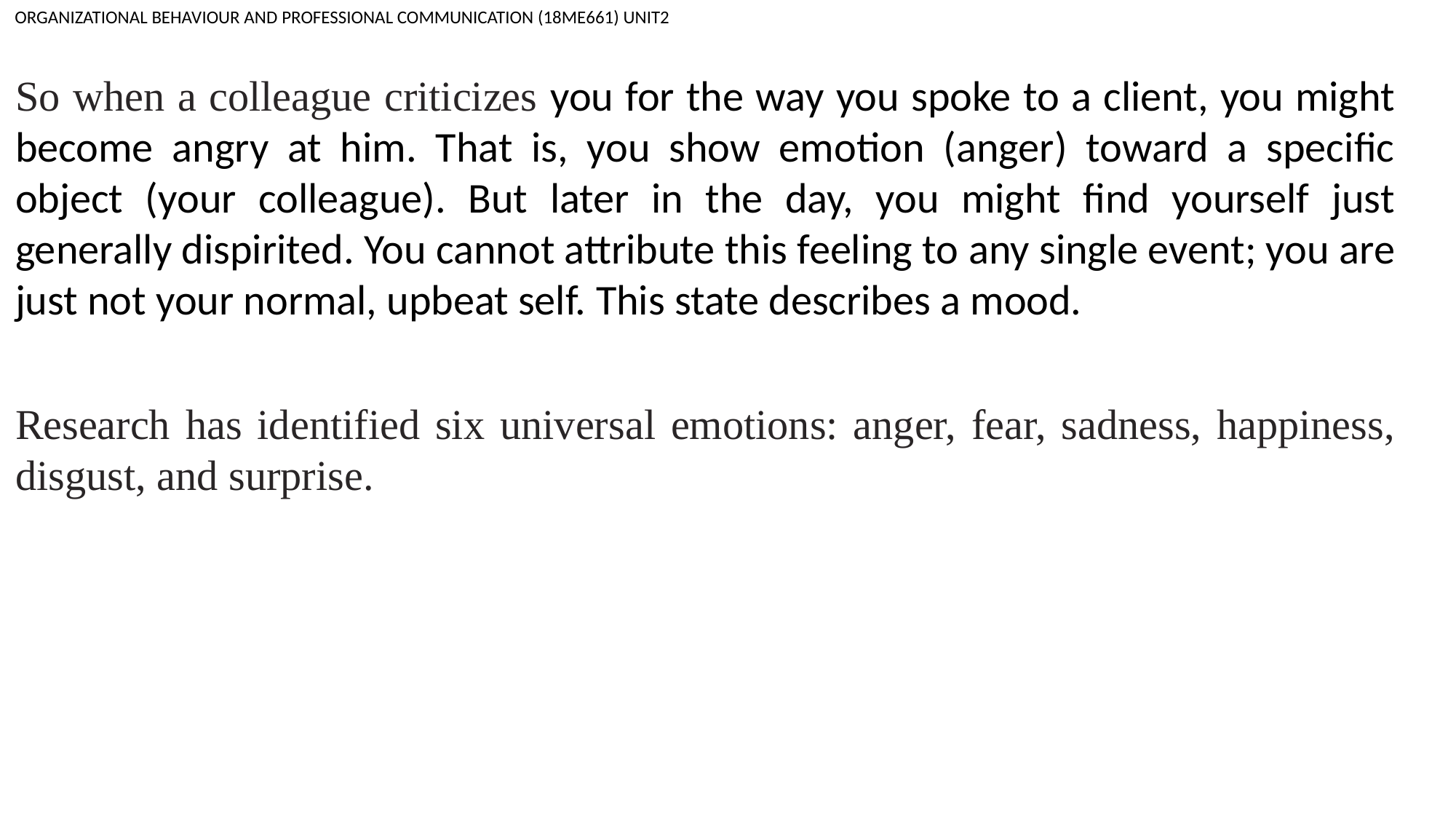

ORGANIZATIONAL BEHAVIOUR AND PROFESSIONAL COMMUNICATION (18ME661) UNIT2
So when a colleague criticizes you for the way you spoke to a client, you might become angry at him. That is, you show emotion (anger) toward a specific object (your colleague). But later in the day, you might find yourself just generally dispirited. You cannot attribute this feeling to any single event; you are just not your normal, upbeat self. This state describes a mood.
Research has identified six universal emotions: anger, fear, sadness, happiness, disgust, and surprise.